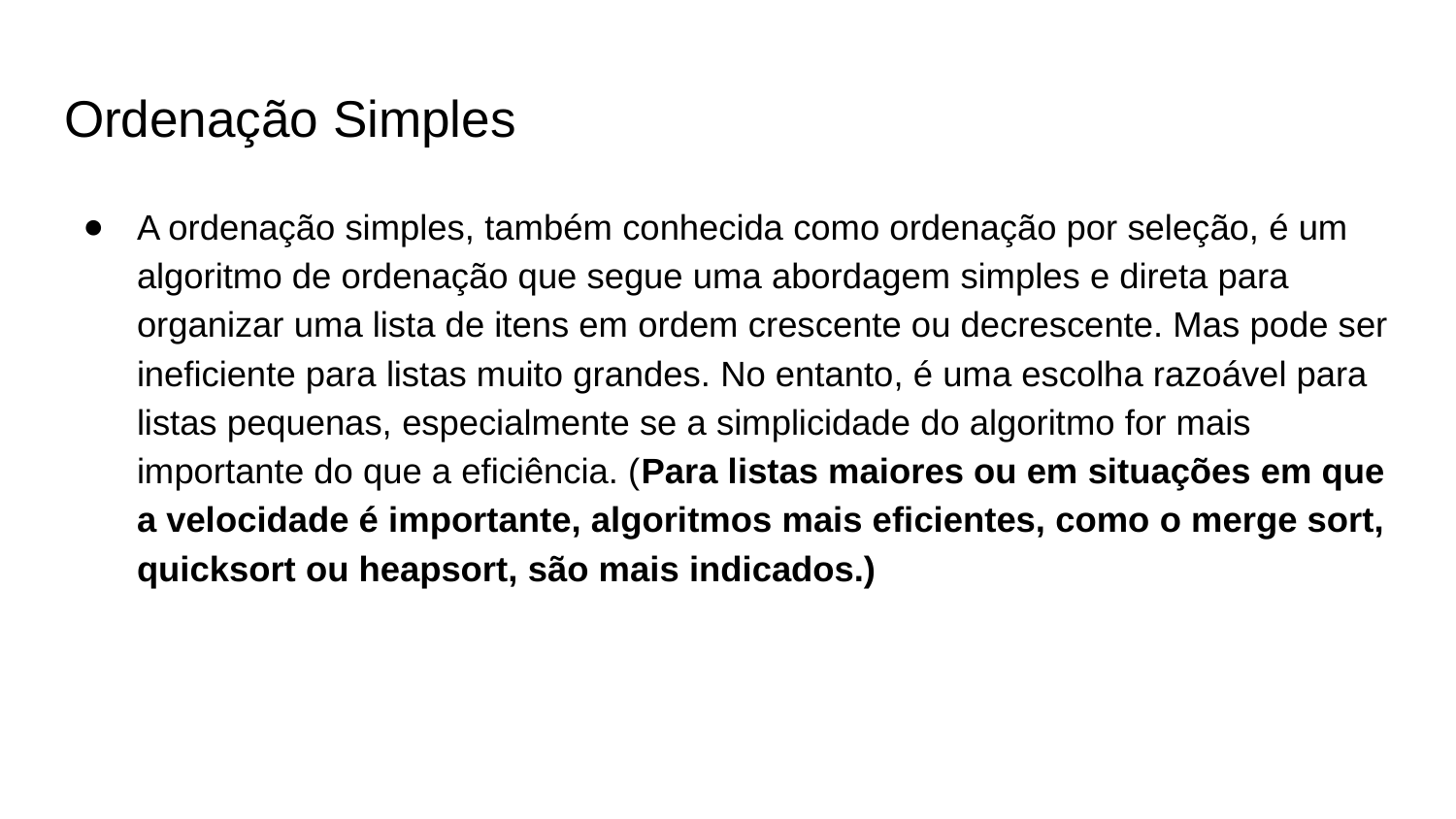

# Ordenação Simples
A ordenação simples, também conhecida como ordenação por seleção, é um algoritmo de ordenação que segue uma abordagem simples e direta para organizar uma lista de itens em ordem crescente ou decrescente. Mas pode ser ineficiente para listas muito grandes. No entanto, é uma escolha razoável para listas pequenas, especialmente se a simplicidade do algoritmo for mais importante do que a eficiência. (Para listas maiores ou em situações em que a velocidade é importante, algoritmos mais eficientes, como o merge sort, quicksort ou heapsort, são mais indicados.)